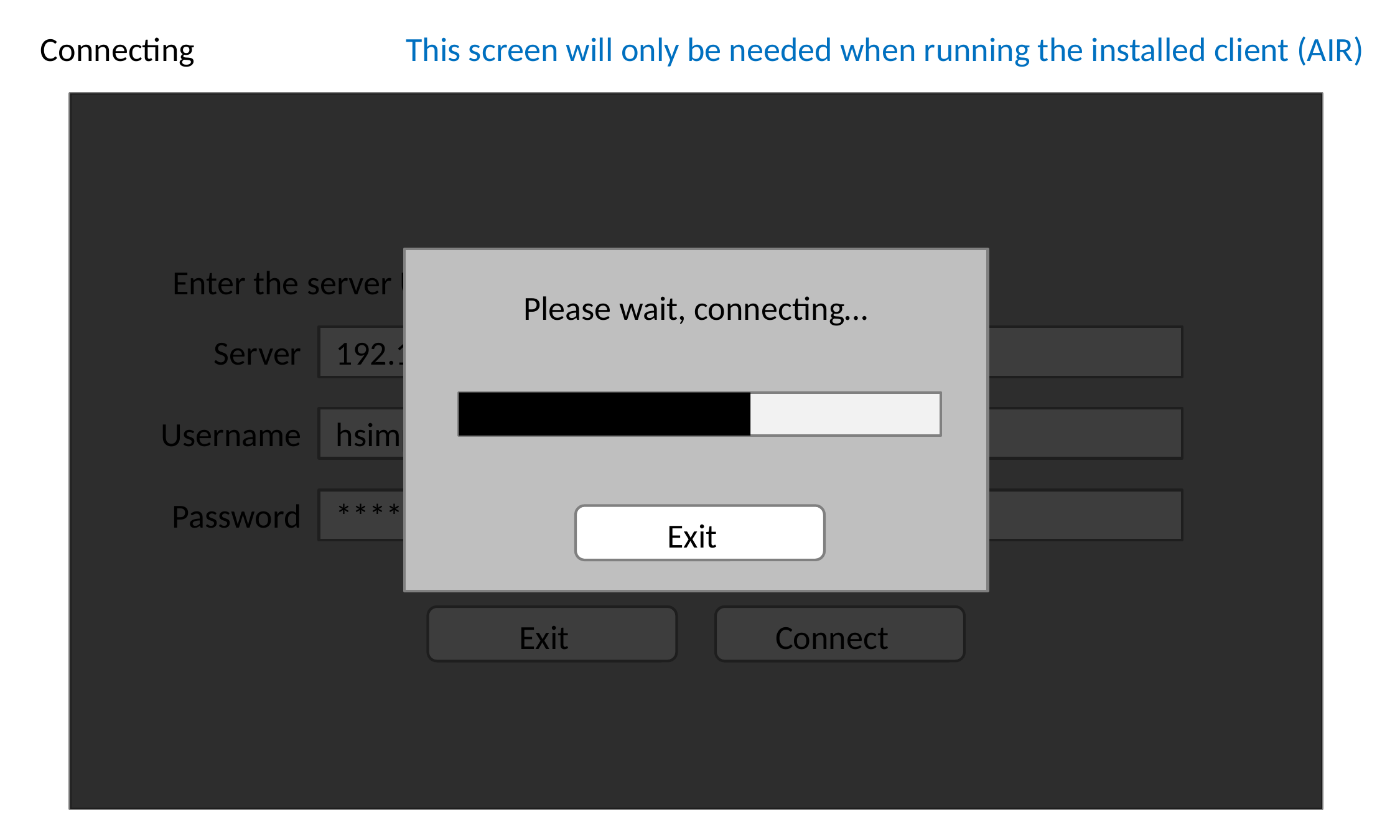

Connecting
This screen will only be needed when running the installed client (AIR)

Enter the server URL and your credentials:
Please wait, connecting…
Server

192.168.0.108

Username

hsimpson
Password

**********

Exit

Exit
Connect